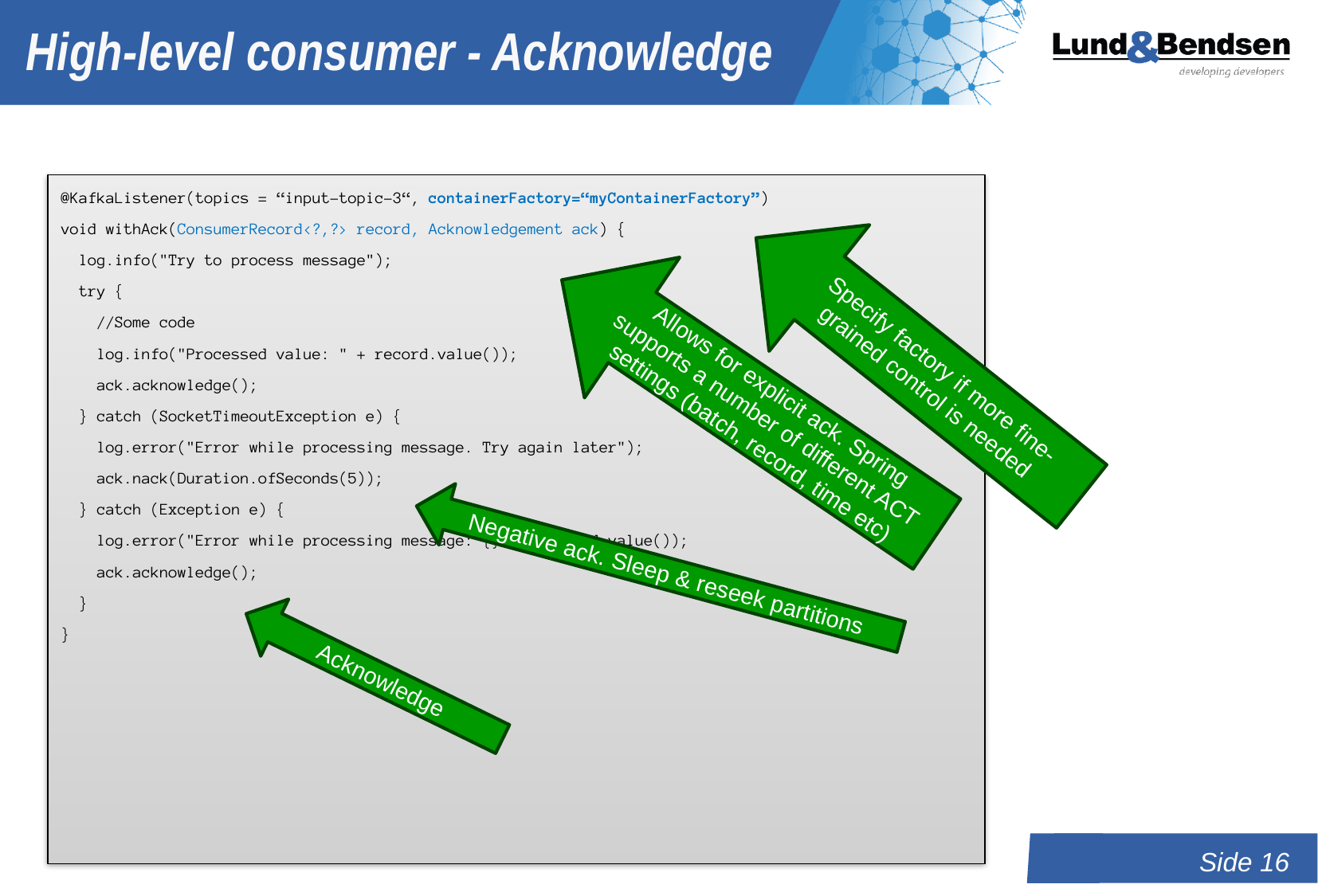

# High-level consumer - Acknowledge
@KafkaListener(topics = “input-topic-3“, containerFactory=“myContainerFactory”)
void withAck(ConsumerRecord<?,?> record, Acknowledgement ack) {
  log.info("Try to process message");
  try {
    //Some code
    log.info("Processed value: " + record.value());
    ack.acknowledge();
  } catch (SocketTimeoutException e) {
    log.error("Error while processing message. Try again later");
    ack.nack(Duration.ofSeconds(5));
  } catch (Exception e) {
    log.error("Error while processing message: {} " + record.value());
    ack.acknowledge();
  }
}

Specify factory if more fine-grained control is needed
Allows for explicit ack. Spring supports a number of different ACT settings (batch, record, time etc)
Negative ack. Sleep & reseek partitions
Acknowledge